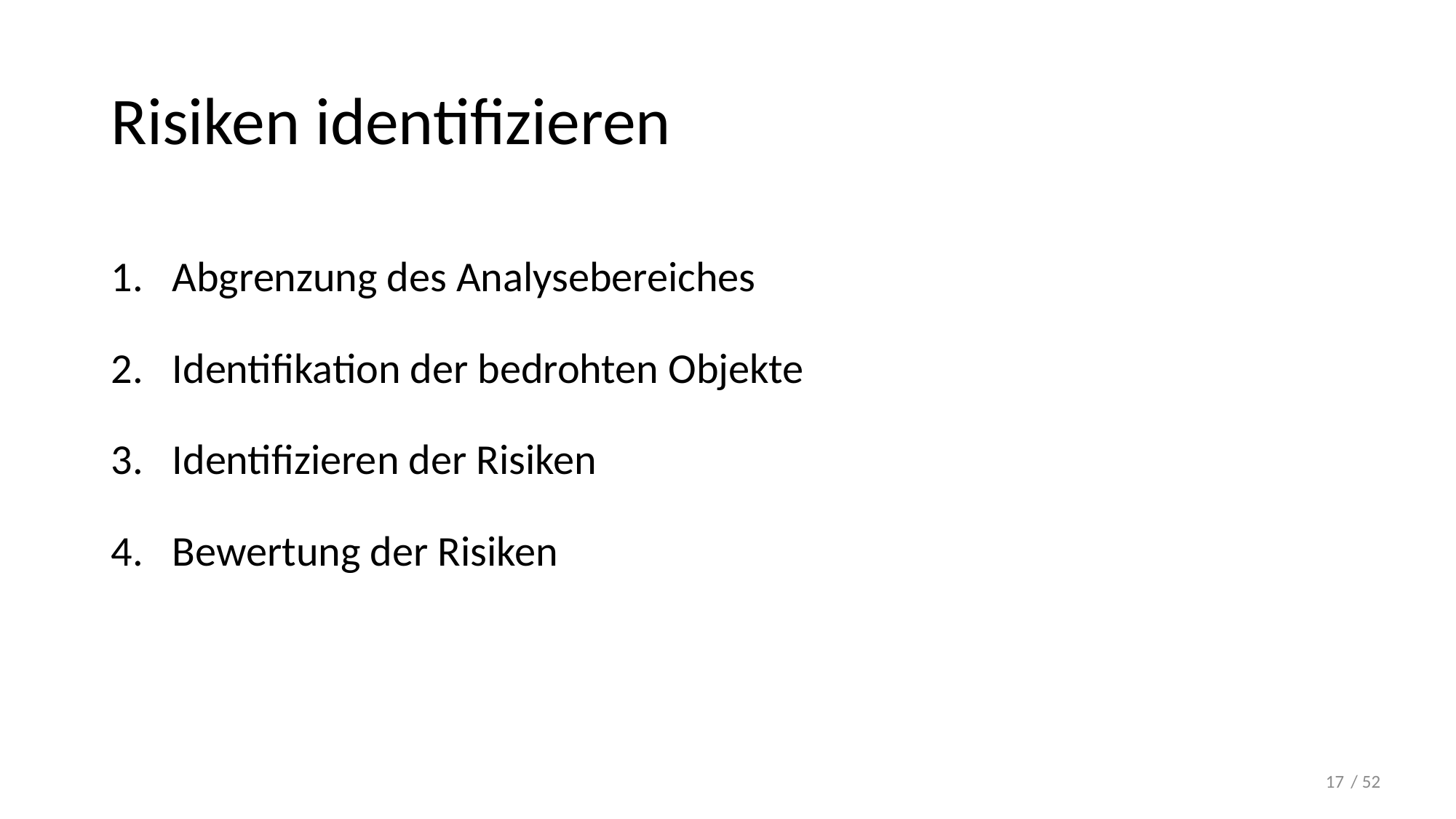

# Risiken identifizieren
Abgrenzung des Analysebereiches
Identifikation der bedrohten Objekte
Identifizieren der Risiken
Bewertung der Risiken
/ 52
17